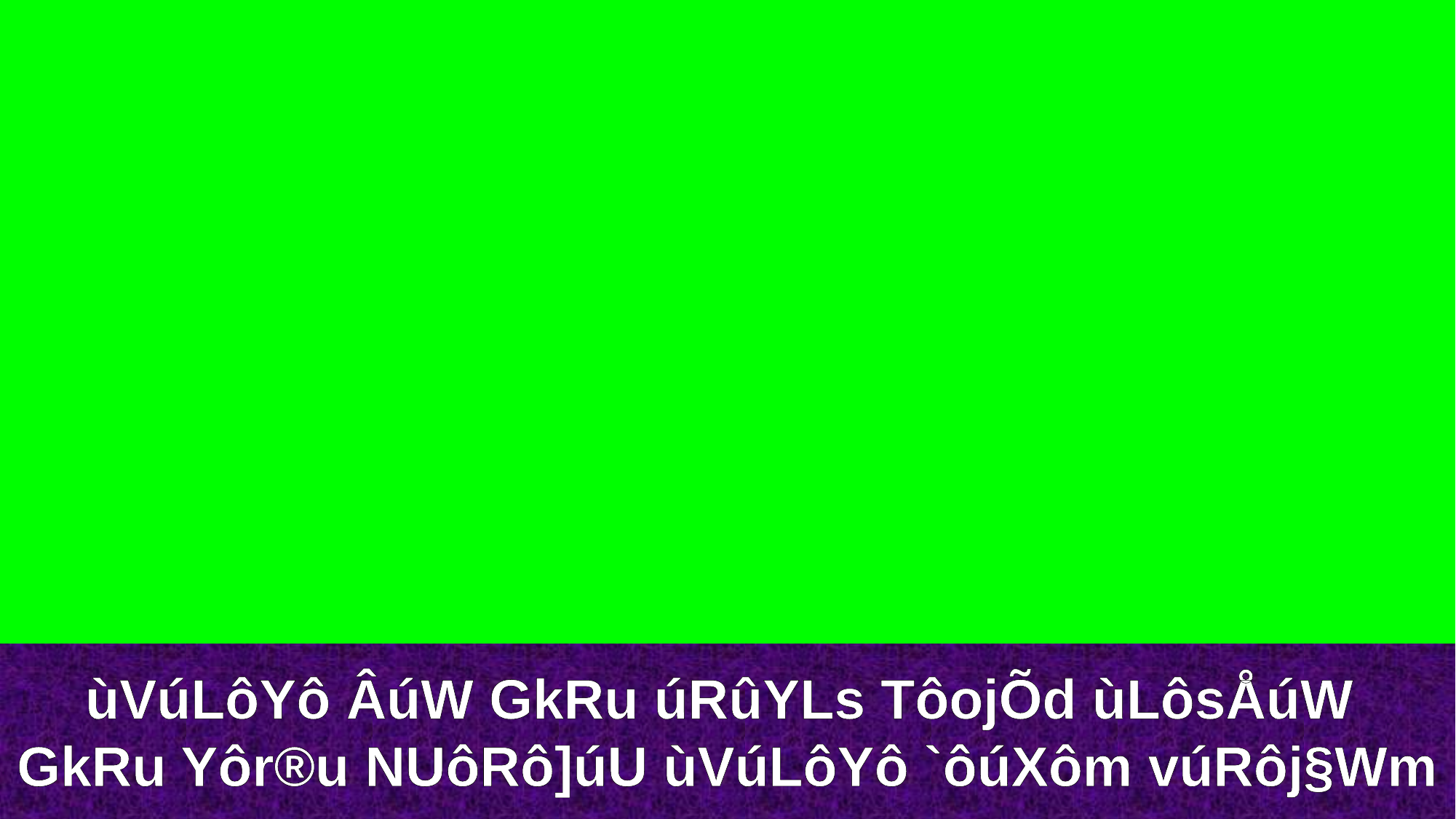

ùVúLôYô ÂúW GkRu úRûYLs TôojÕd ùLôsÅúW
GkRu Yôr®u NUôRô]úU ùVúLôYô `ôúXôm vúRôj§Wm